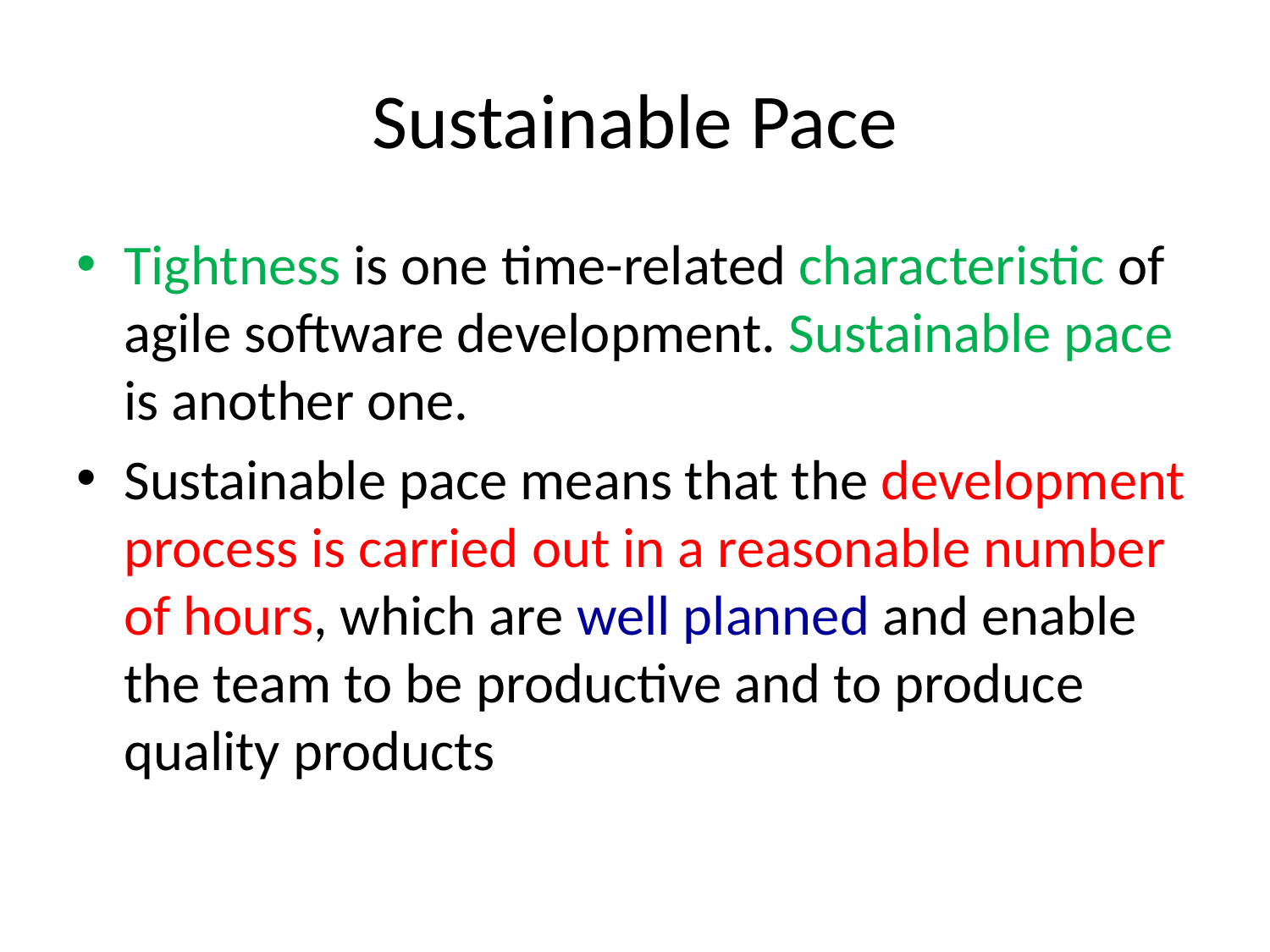

# Sustainable Pace
Tightness is one time-related characteristic of agile software development. Sustainable pace is another one.
Sustainable pace means that the development process is carried out in a reasonable number of hours, which are well planned and enable the team to be productive and to produce quality products